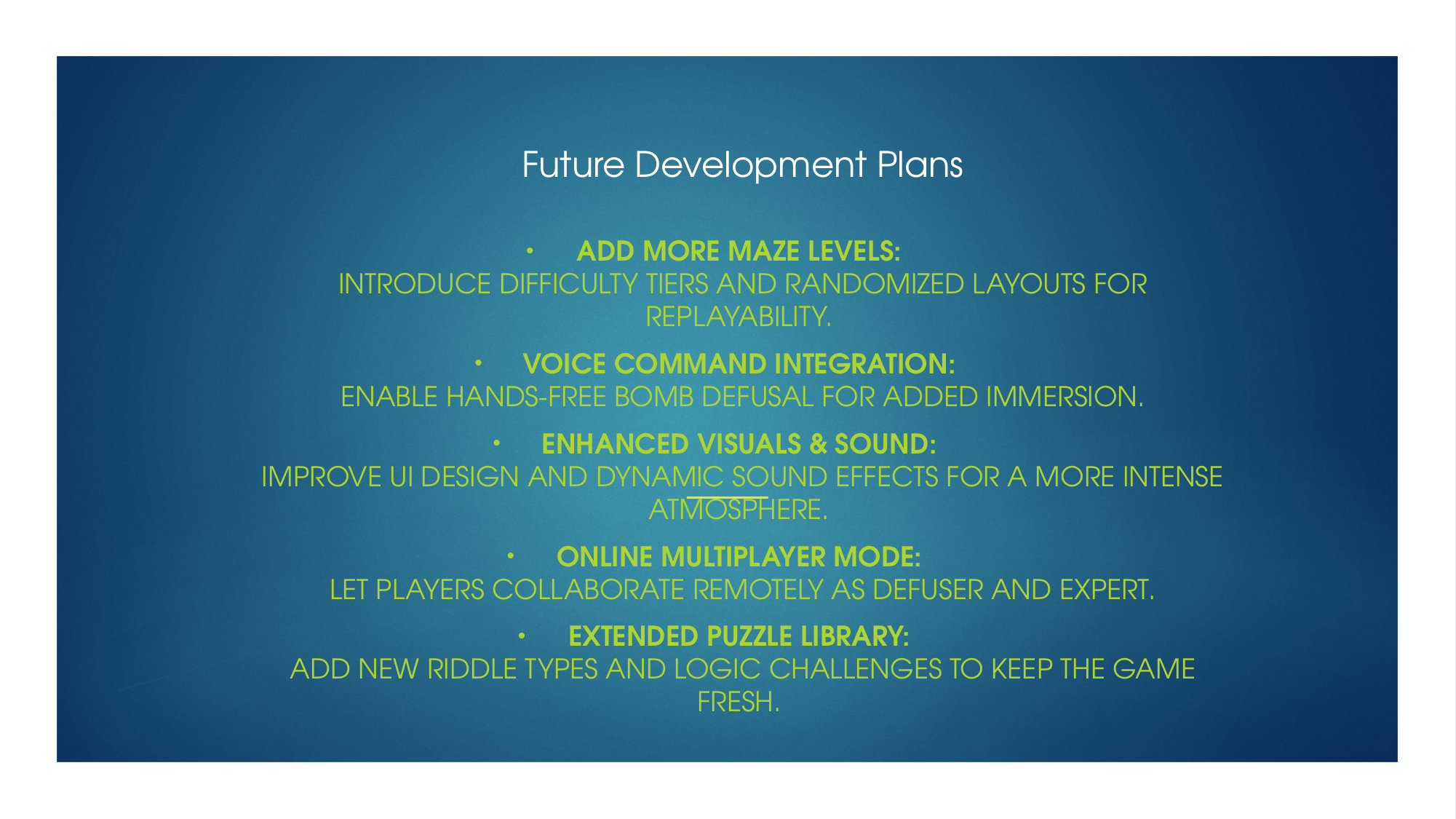

# Future Development Plans
Add More Maze Levels:
 Introduce difficulty tiers and randomized layouts for replayability.
Voice Command Integration:
 Enable hands-free bomb defusal for added immersion.
Enhanced Visuals & Sound:
 Improve UI design and dynamic sound effects for a more intense atmosphere.
Online Multiplayer Mode:
 Let players collaborate remotely as defuser and expert.
Extended Puzzle Library:
 Add new riddle types and logic challenges to keep the game fresh.